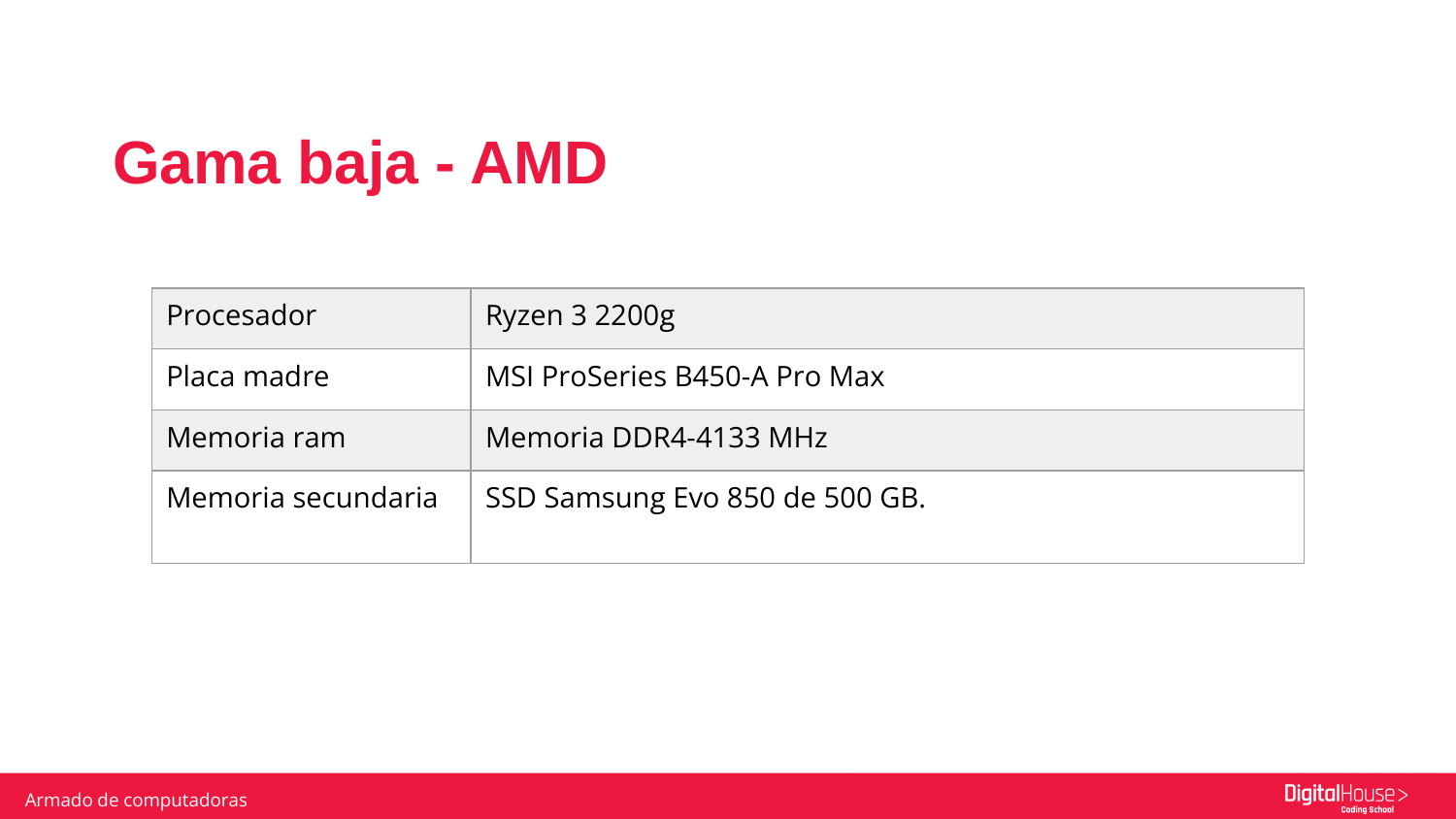

Gama baja - AMD

| Procesador | Ryzen 3 2200g |
| --- | --- |
| Placa madre | MSI ProSeries B450-A Pro Max |
| Memoria ram | Memoria DDR4-4133 MHz |
| Memoria secundaria | SSD Samsung Evo 850 de 500 GB. |